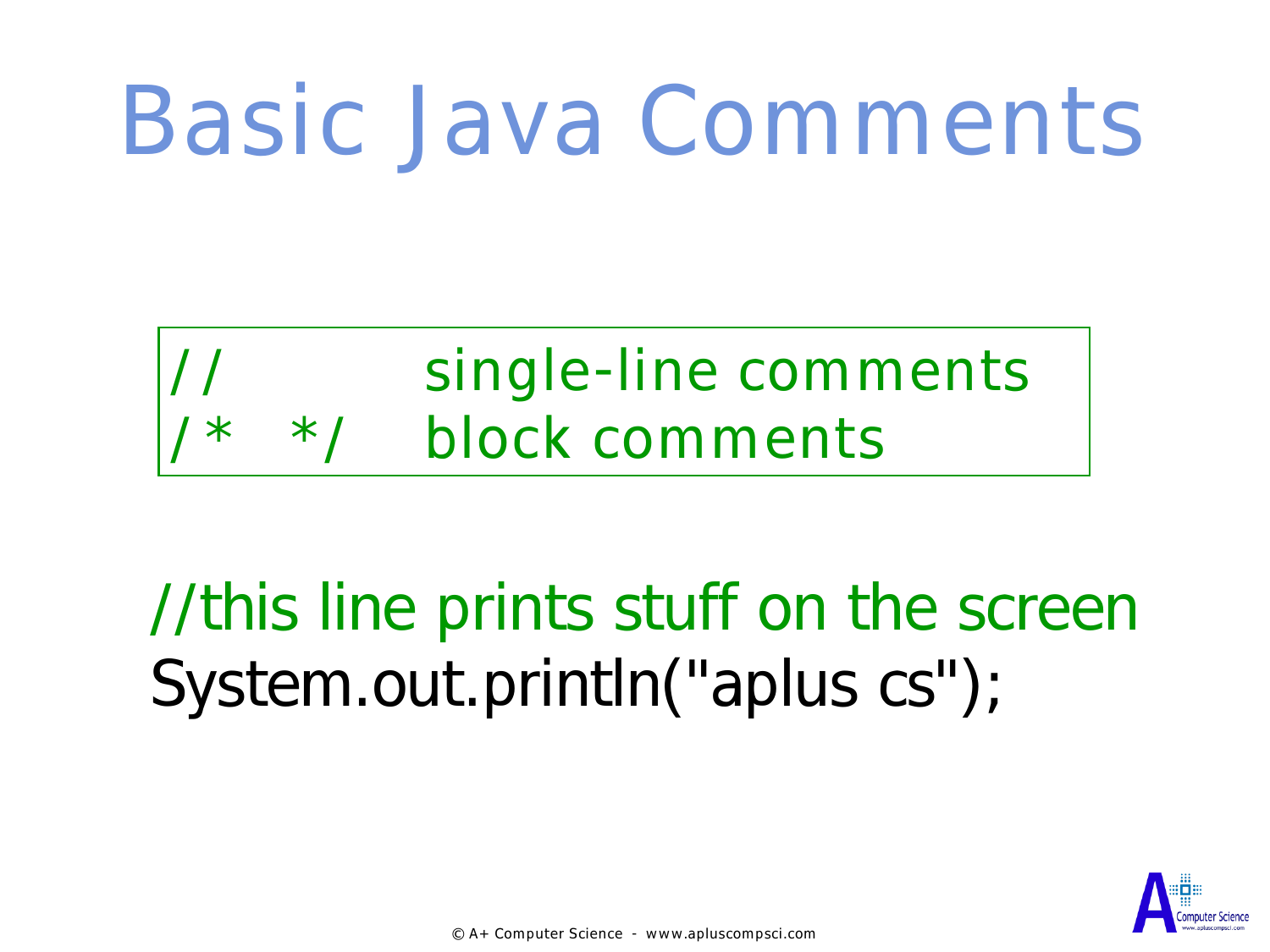

Basic Java Comments
//		single-line comments
/*   */	block comments
//this line prints stuff on the screen
System.out.println("aplus cs");

© A+ Computer Science  -  www.apluscompsci.com